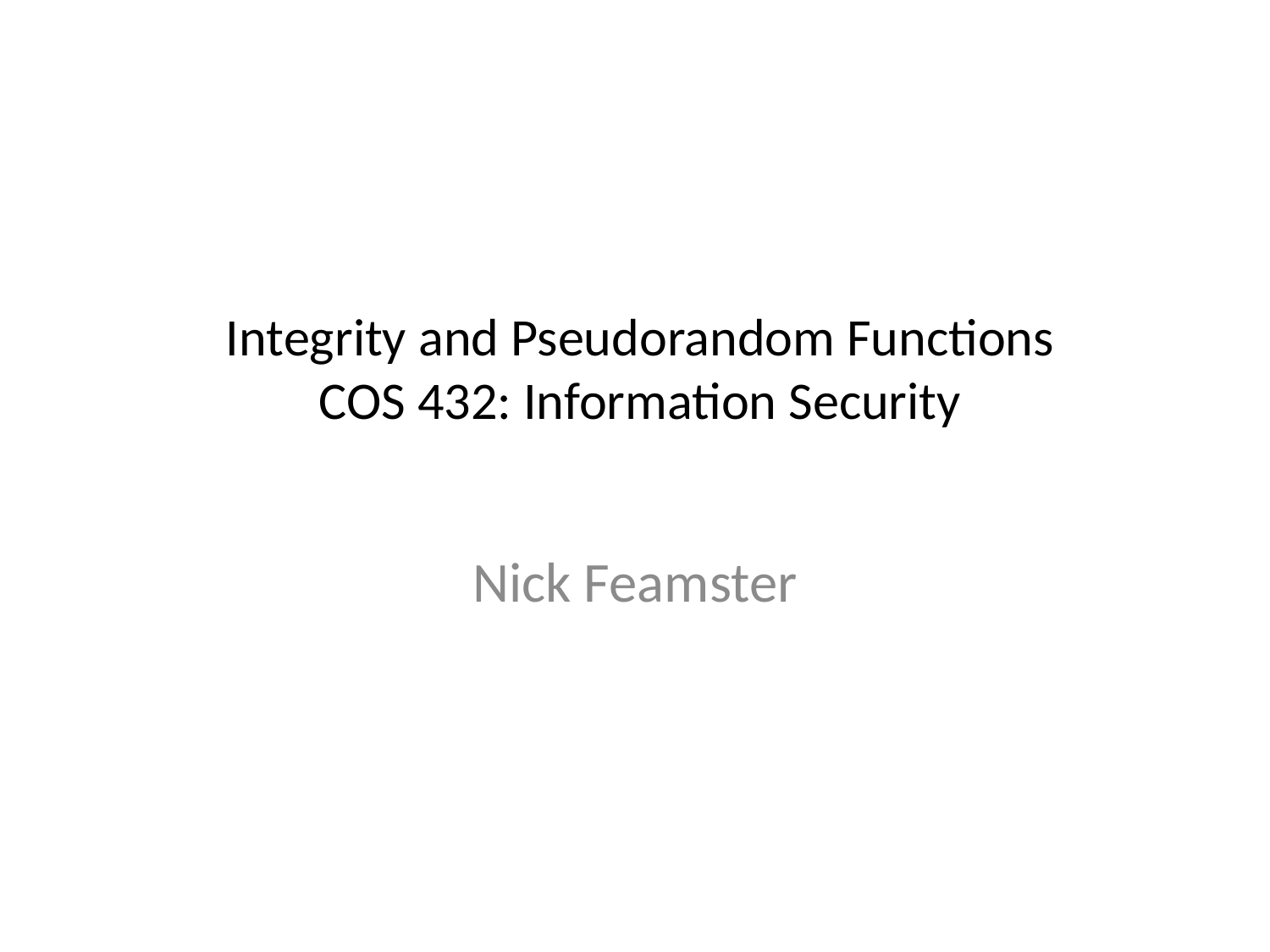

# Integrity and Pseudorandom Functions COS 432: Information Security
Nick Feamster